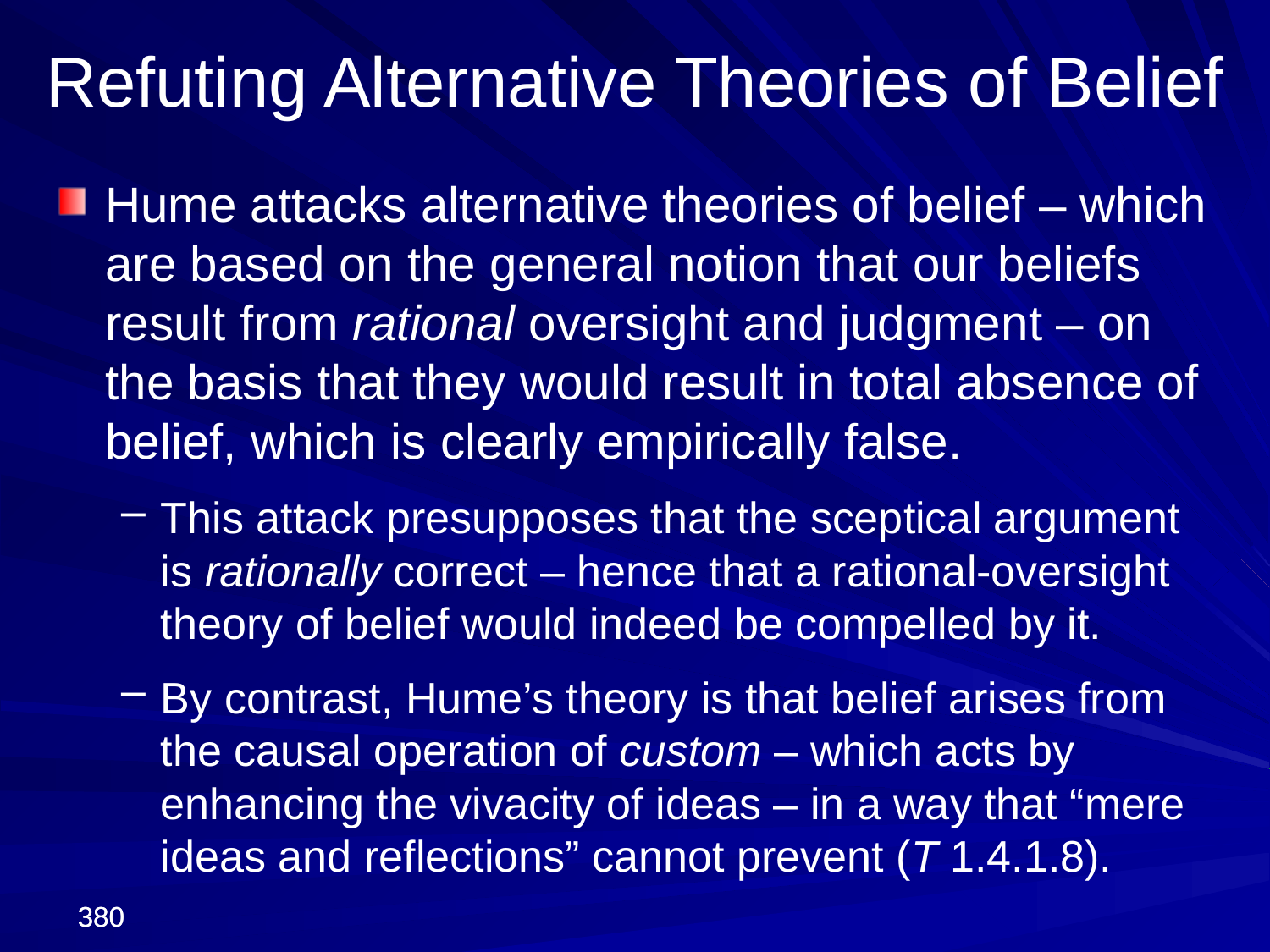

Refuting Alternative Theories of Belief
Hume attacks alternative theories of belief – which are based on the general notion that our beliefs result from rational oversight and judgment – on  the basis that they would result in total absence of belief, which is clearly empirically false.
This attack presupposes that the sceptical argument is rationally correct – hence that a rational-oversight theory of belief would indeed be compelled by it.
By contrast, Hume’s theory is that belief arises from the causal operation of custom – which acts by enhancing the vivacity of ideas – in a way that “mere ideas and reflections” cannot prevent (T 1.4.1.8).

380
380